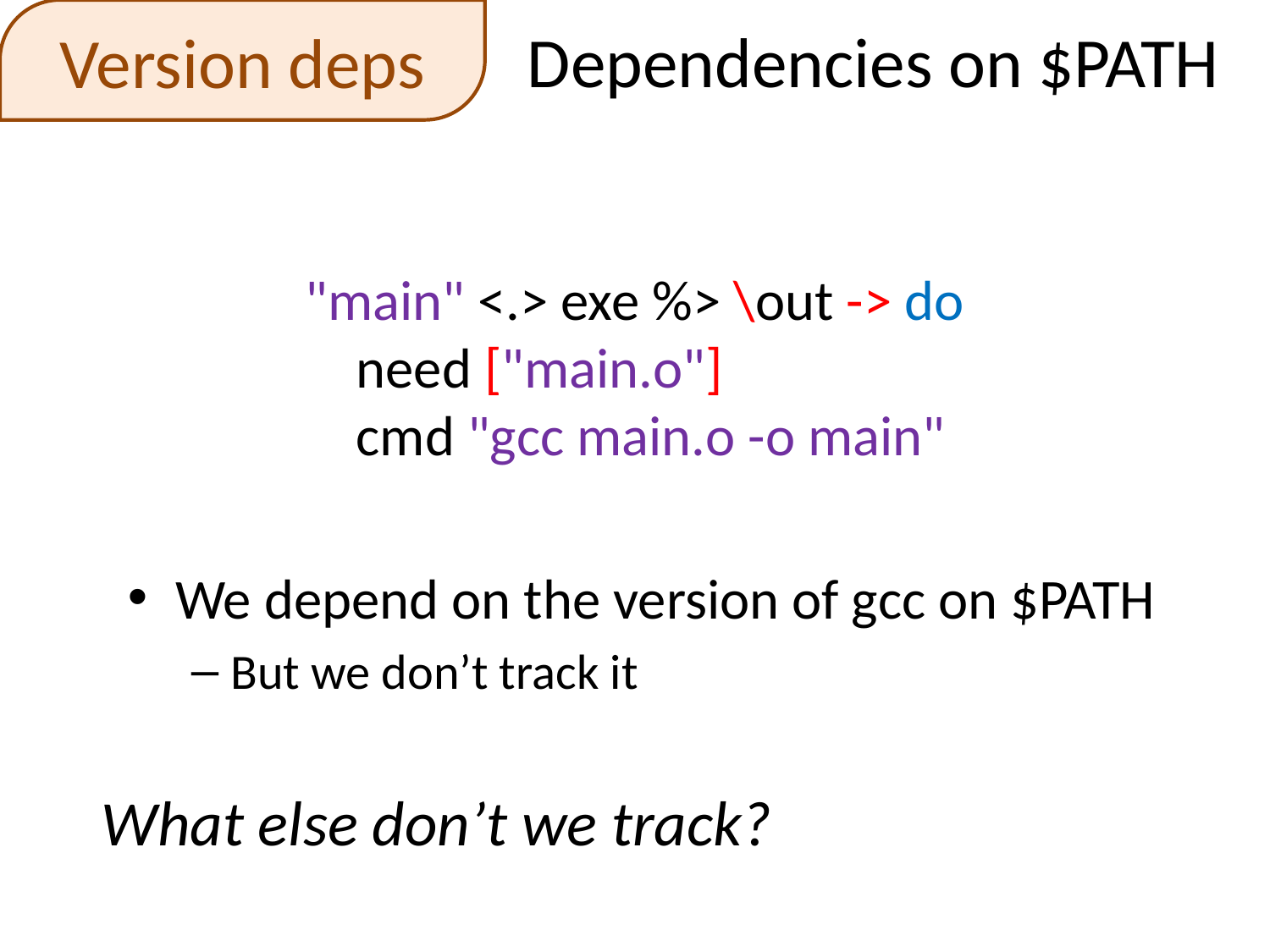

Version deps
Dependencies on $PATH
"main" <.> exe %> \out -> do
    need ["main.o"]
    cmd "gcc main.o -o main"
We depend on the version of gcc on $PATH
But we don’t track it
What else don’t we track?